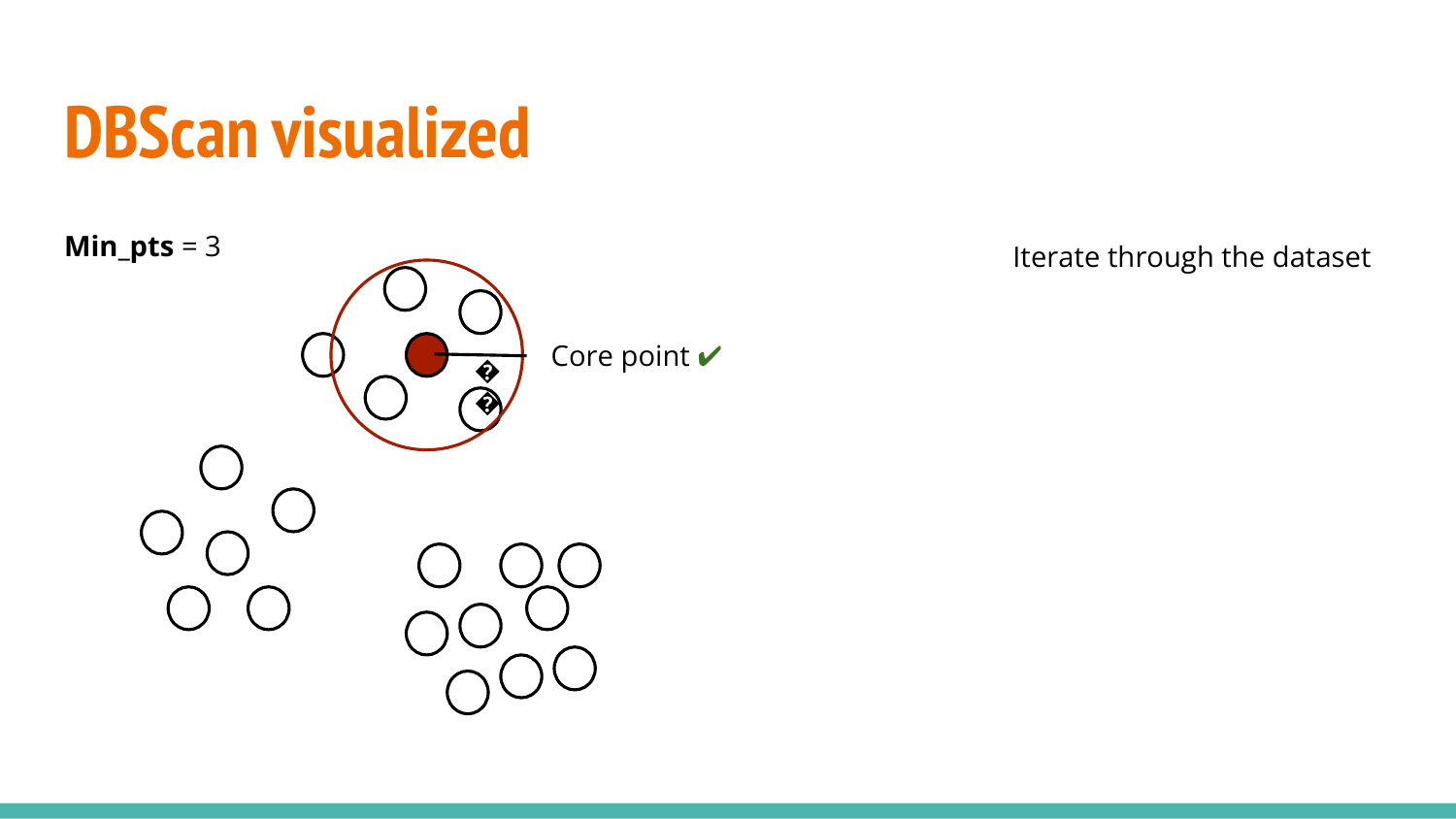

# DBScan visualized
Min_pts = 3
Iterate through the dataset

Core point ✔

𝝴